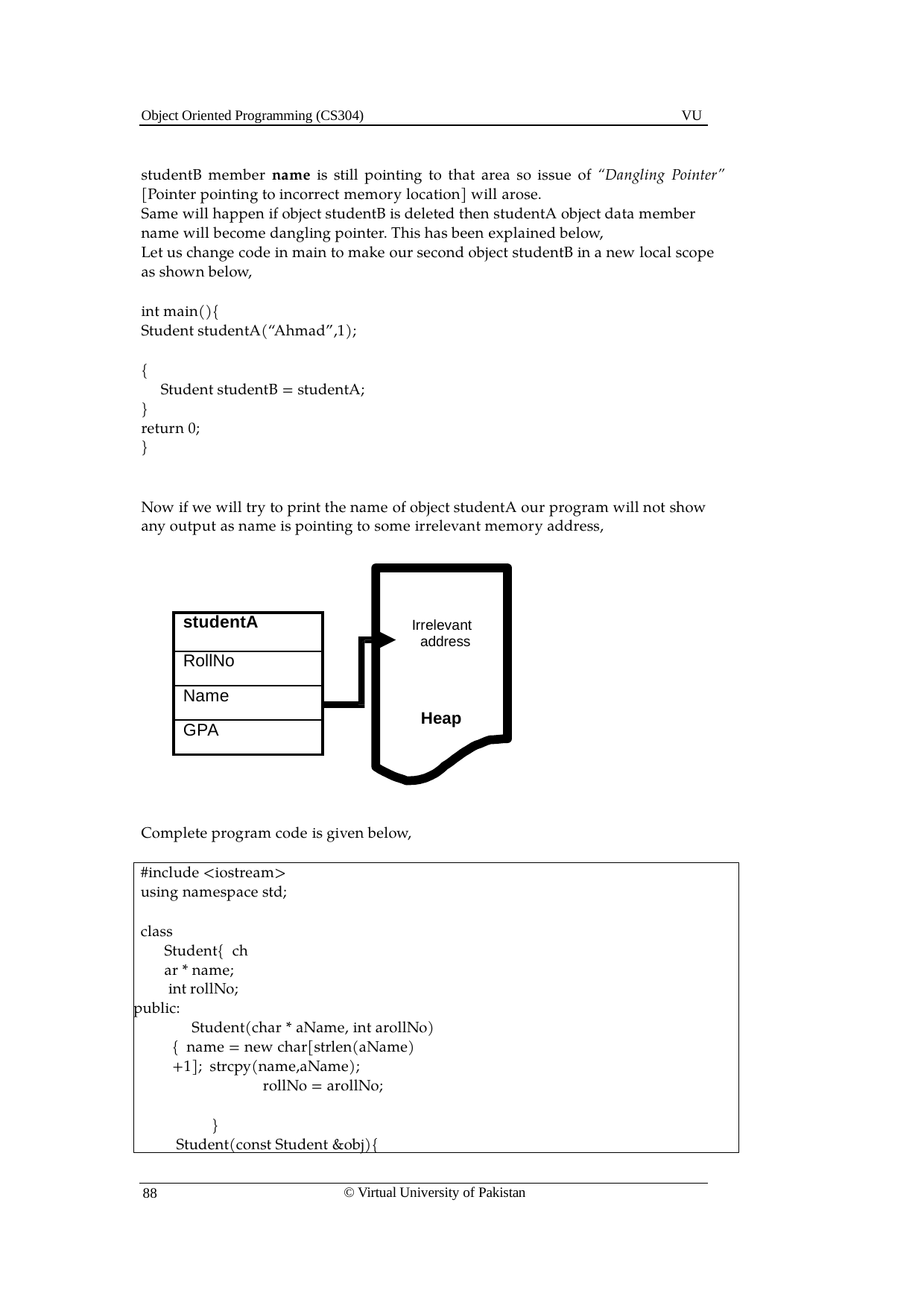

Object Oriented Programming (CS304)
VU

studentB member name is still pointing to that area so issue of “Dangling Pointer”
[Pointer pointing to incorrect memory location] will arose.
Same will happen if object studentB is deleted then studentA object data member  name will become dangling pointer. This has been explained below,
Let us change code in main to make our second object studentB in a new local scope  as shown below,

int main(){
Student studentA(“Ahmad”,1);

{
Student studentB = studentA;
}
return 0;
}

Now if we will try to print the name of object studentA our program will not show  any output as name is pointing to some irrelevant memory address,

| studentA |
| --- |
| RollNo |
| Name |
| GPA |
Irrelevant  address

Heap
Complete program code is given below,
#include <iostream>
using namespace std;

class Student{  char * name;
int rollNo;
public:
Student(char * aName, int arollNo){  name = new char[strlen(aName)+1];  strcpy(name,aName);
rollNo = arollNo;

}
Student(const Student &obj){
© Virtual University of Pakistan

88